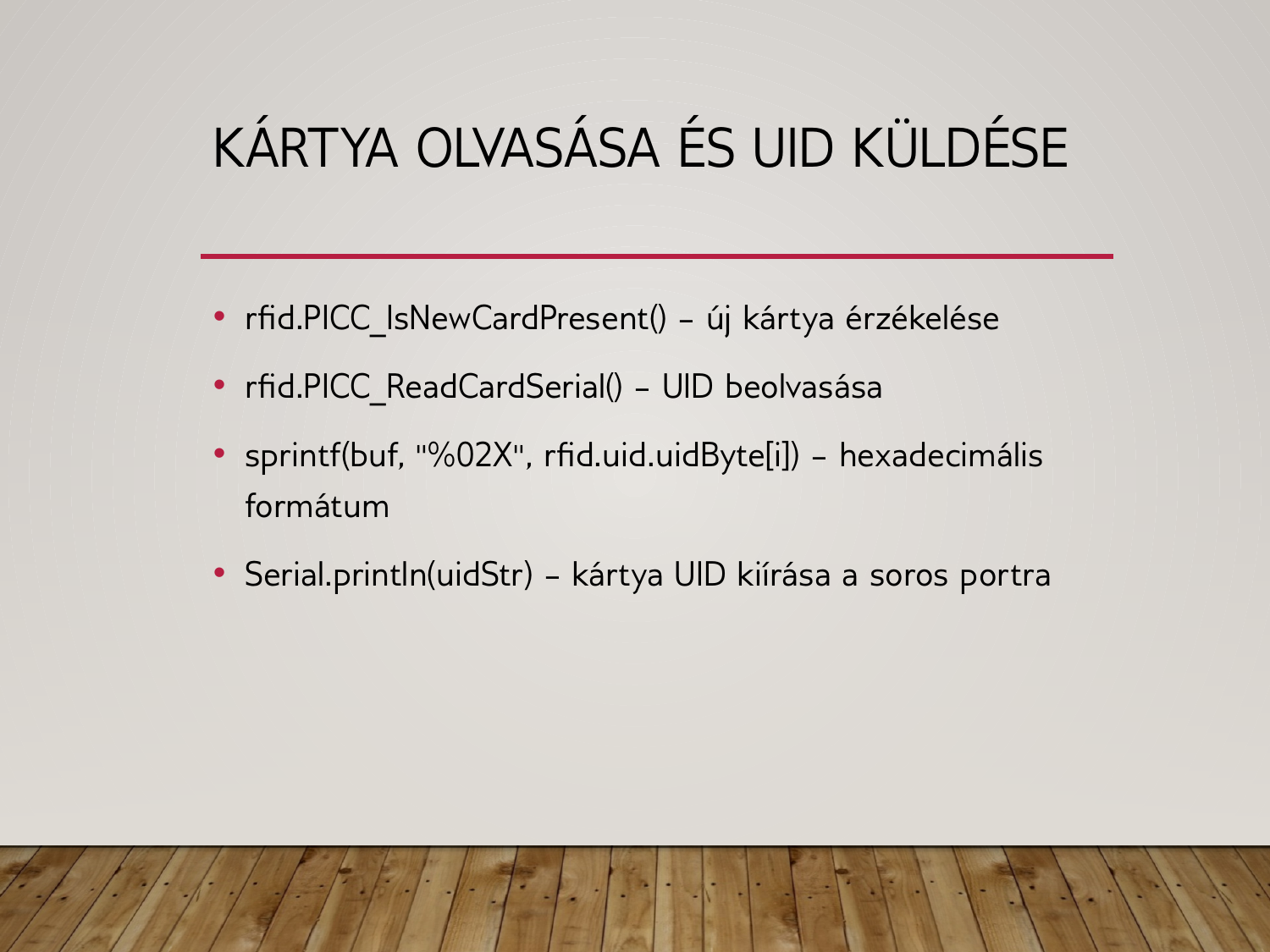

# Kártya olvasása és UID küldése
rfid.PICC_IsNewCardPresent() – új kártya érzékelése
rfid.PICC_ReadCardSerial() – UID beolvasása
sprintf(buf, "%02X", rfid.uid.uidByte[i]) – hexadecimális formátum
Serial.println(uidStr) – kártya UID kiírása a soros portra